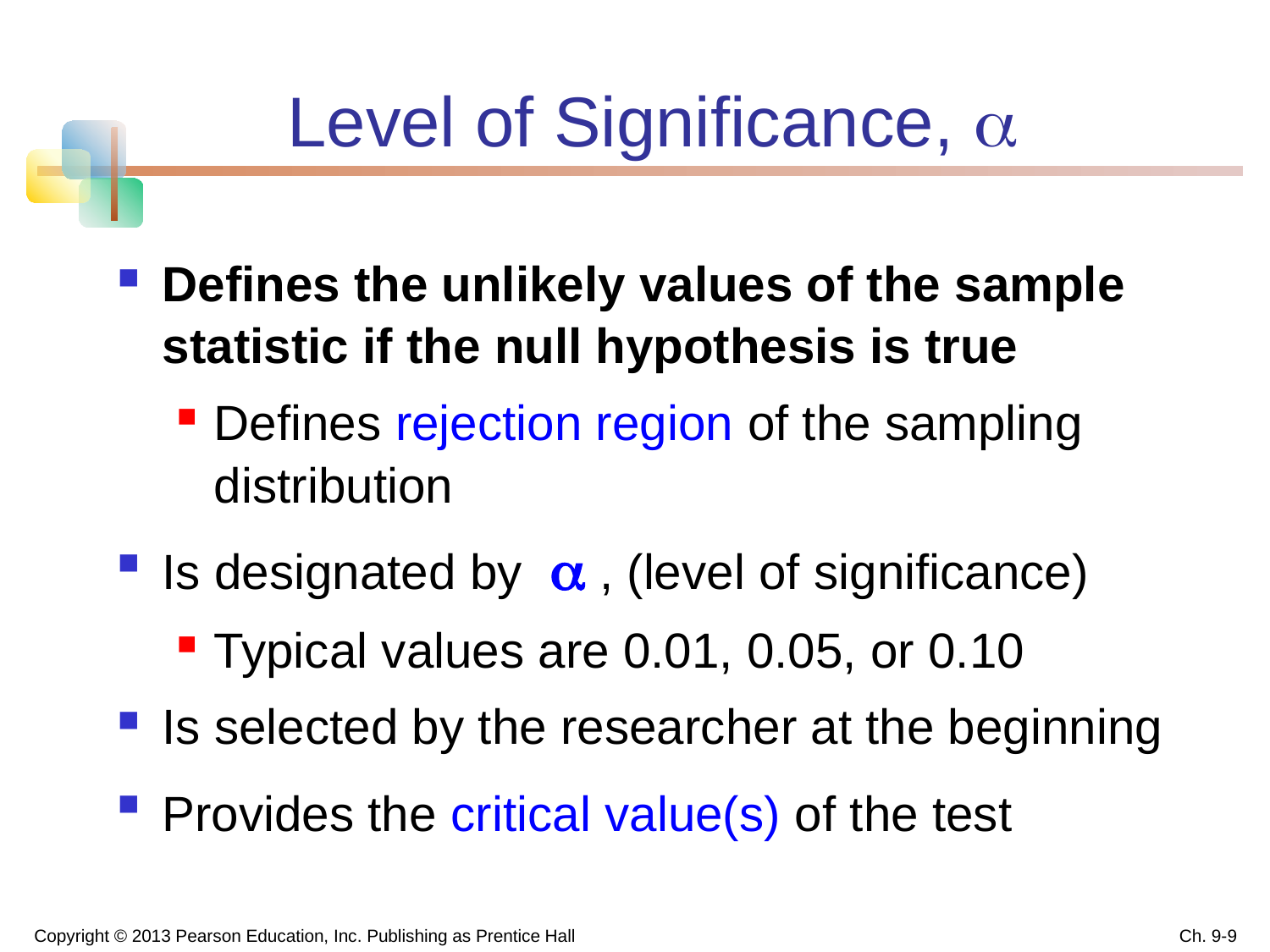

# Level of Significance, α
Defines the unlikely values of the sample statistic if the null hypothesis is true
Defines rejection region of the sampling distribution
Is designated by  α , (level of significance)
Typical values are 0.01, 0.05, or 0.10
Is selected by the researcher at the beginning
Provides the critical value(s) of the test
Copyright © 2013 Pearson Education, Inc. Publishing as Prentice Hall
Ch. 9-9